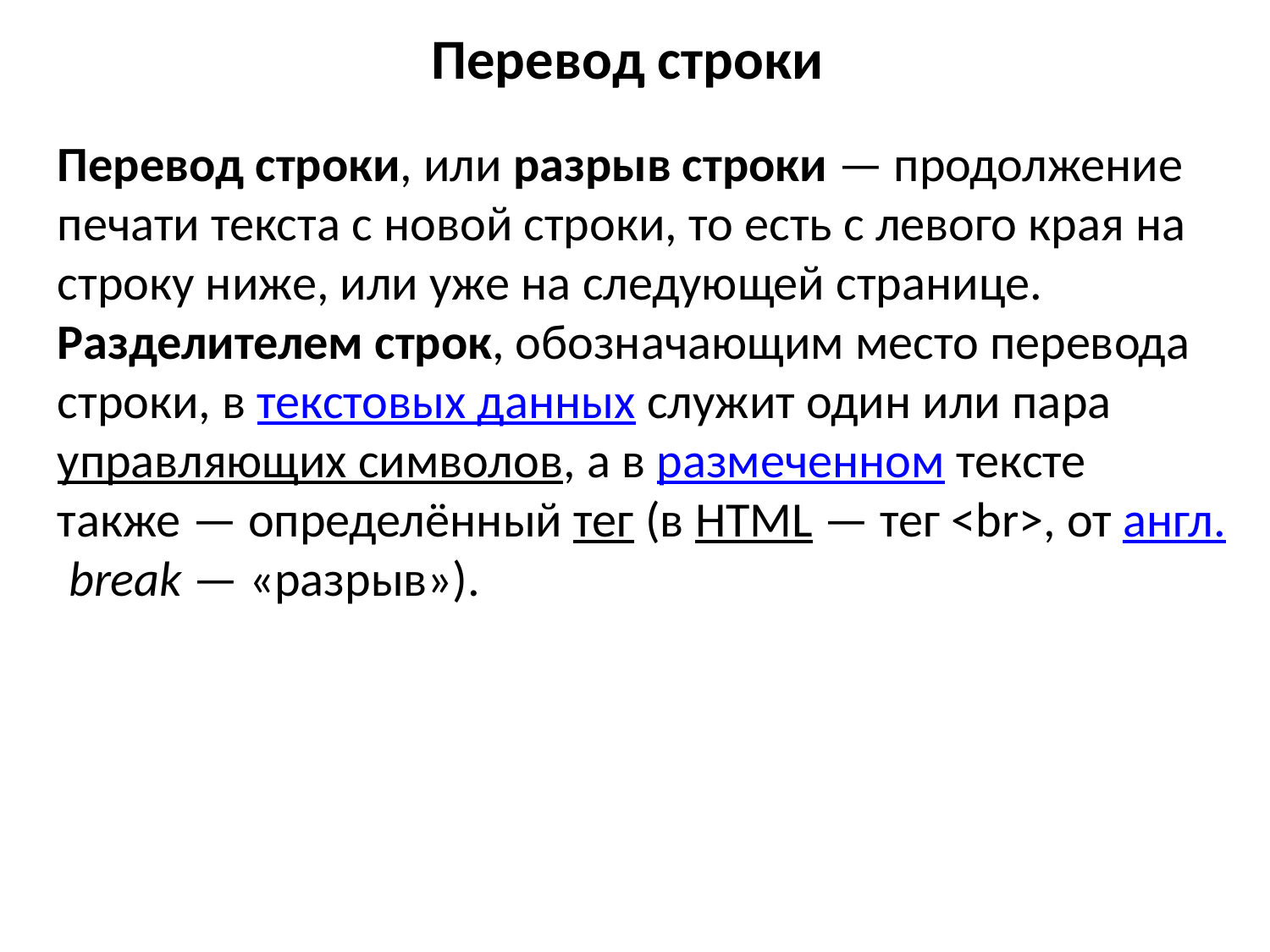

# Перевод строки
Перевод строки, или разрыв строки — продолжение печати текста с новой строки, то есть с левого края на строку ниже, или уже на следующей странице.
Разделителем строк, обозначающим место перевода строки, в текстовых данных служит один или пара управляющих символов, а в размеченном тексте также — определённый тег (в HTML — тег <br>, от англ. break — «разрыв»).